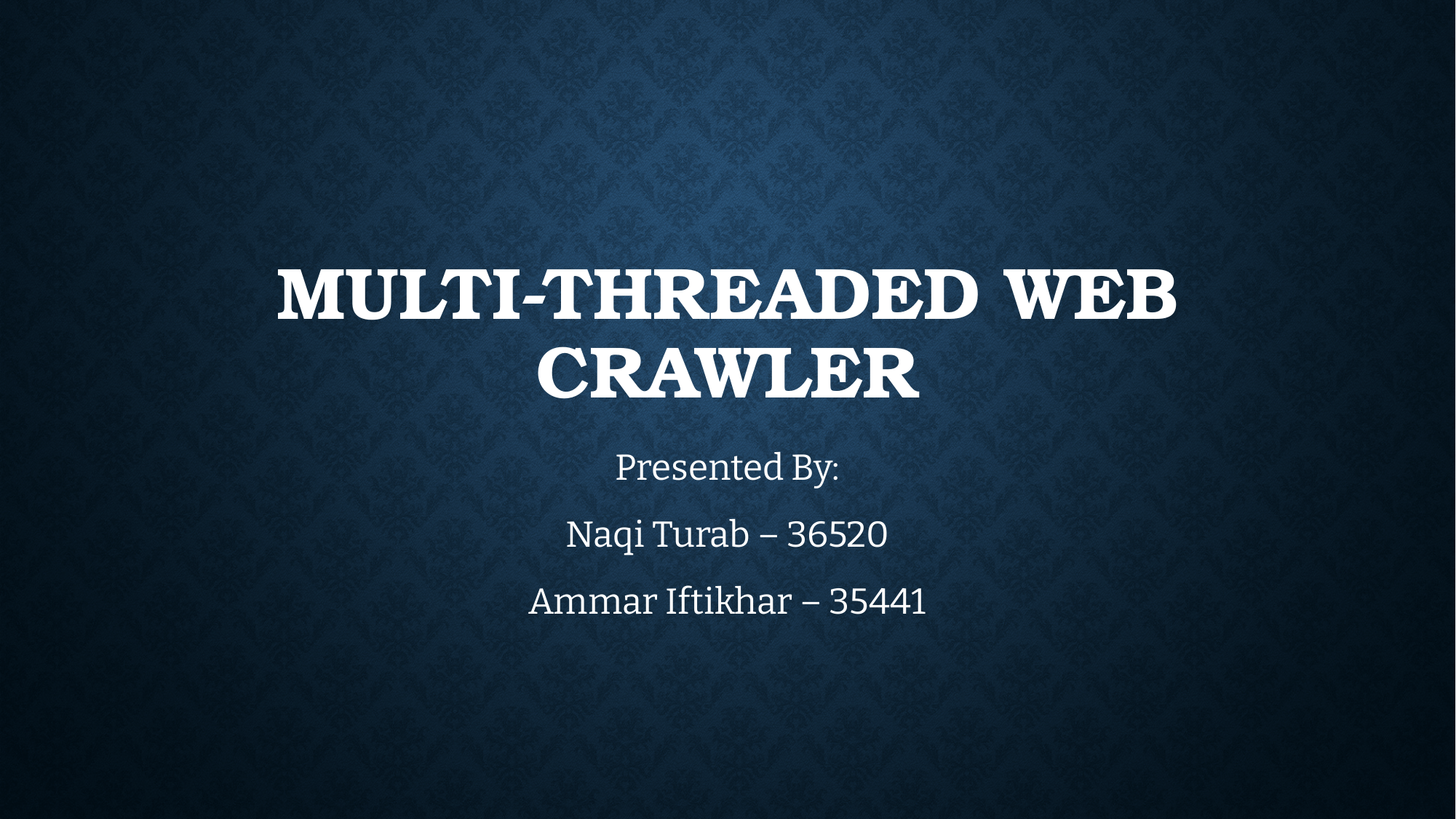

# Multi-threaded web crawler
Presented By:
Naqi Turab – 36520
Ammar Iftikhar – 35441